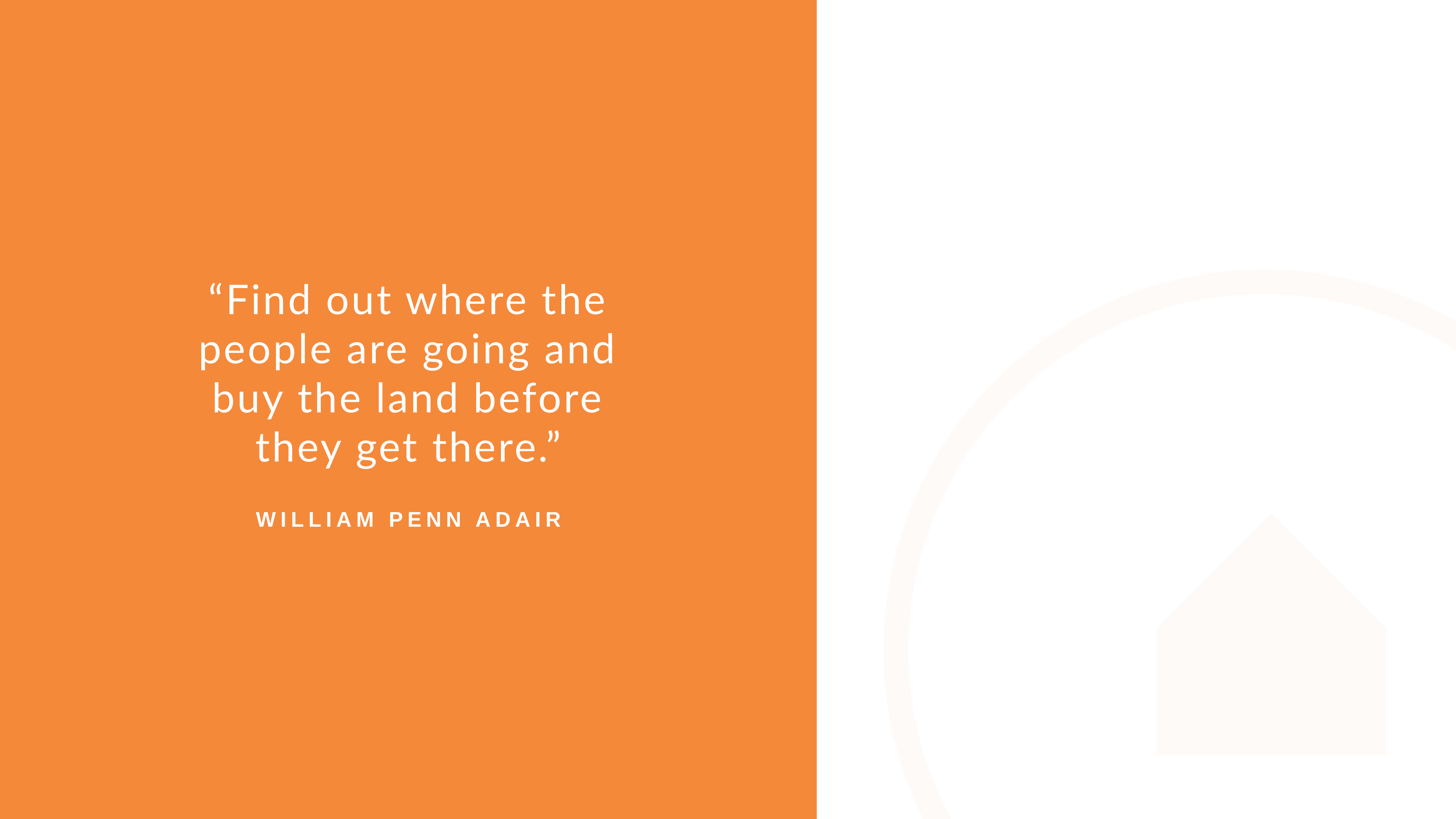

“Find out where the people are going and buy the land before they get there.”
WILLIAM PENN ADAIR